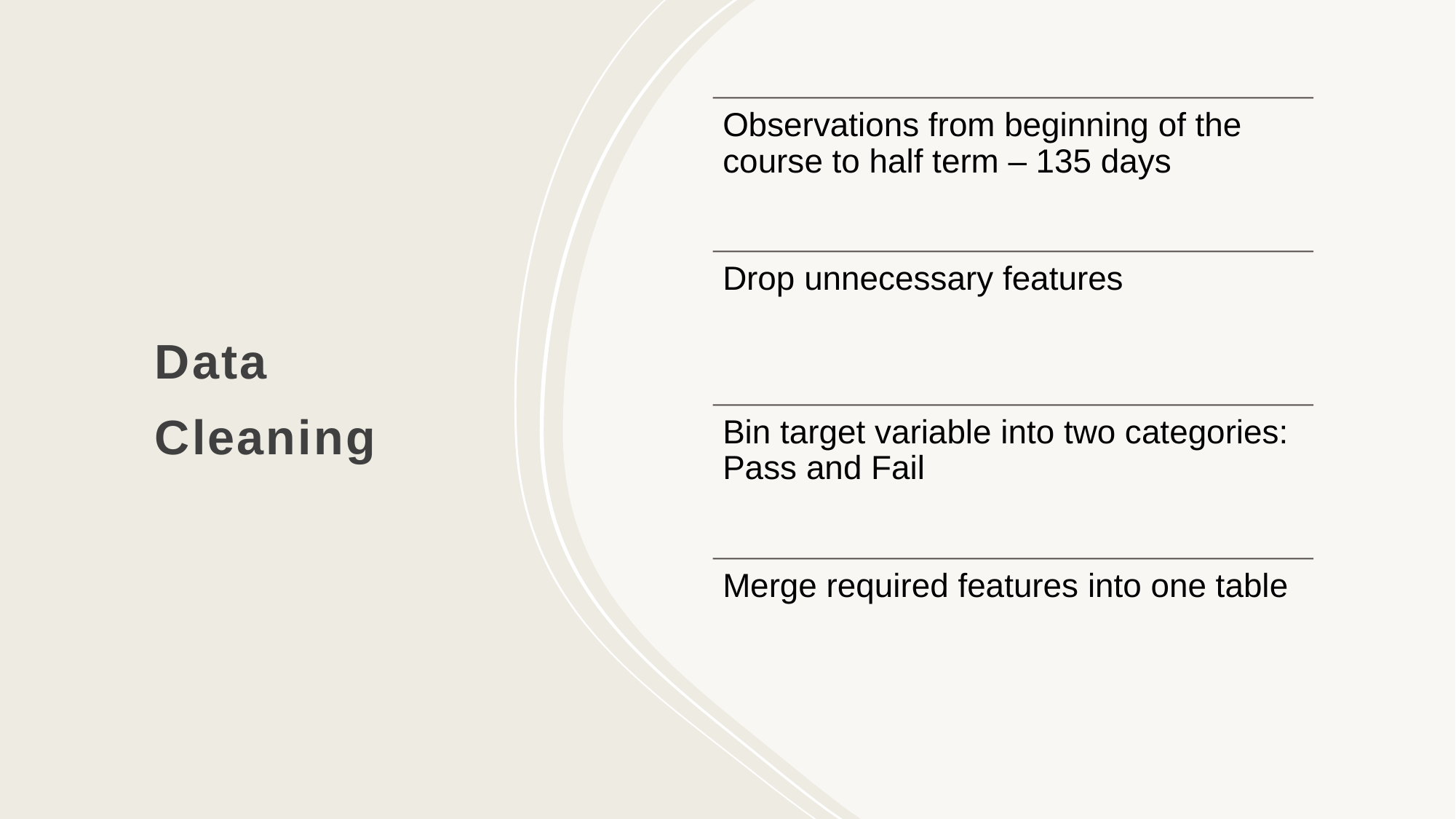

Observations from beginning of the course to half term – 135 days
Drop unnecessary features
Bin target variable into two categories: Pass and Fail
Merge required features into one table
# Data Cleaning